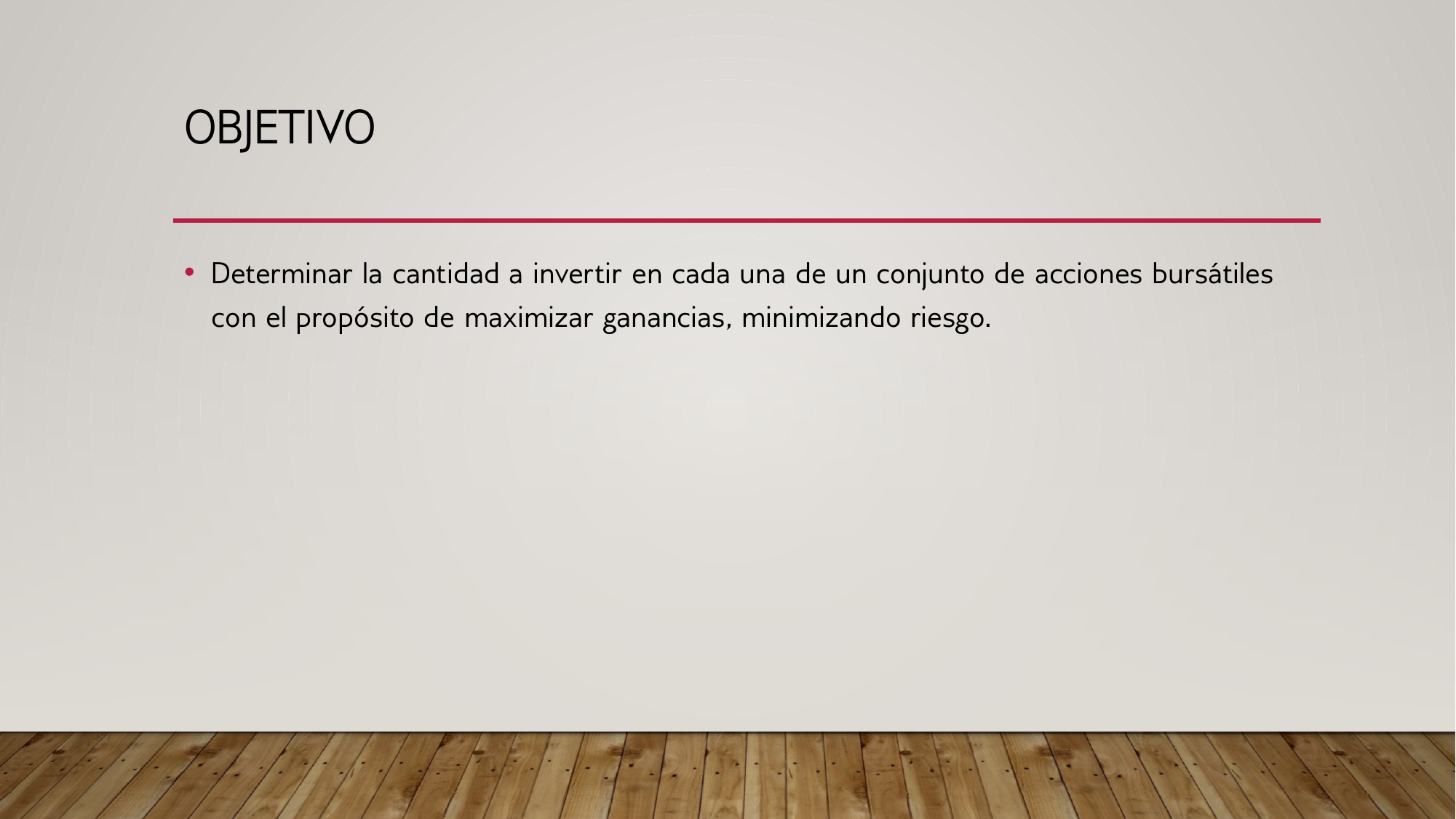

# Objetivo
Determinar la cantidad a invertir en cada una de un conjunto de acciones bursátiles con el propósito de maximizar ganancias, minimizando riesgo.